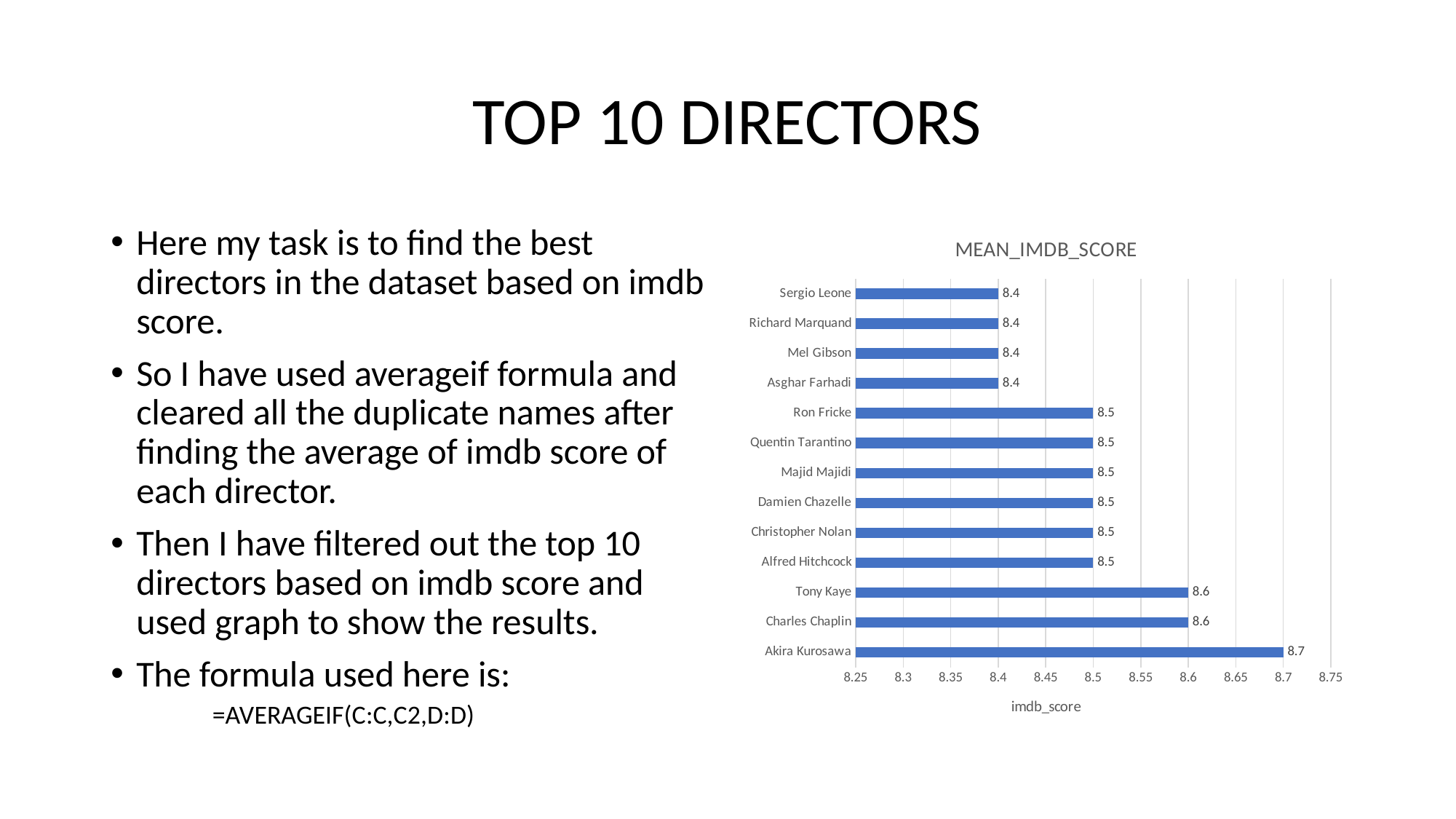

# TOP 10 DIRECTORS
Here my task is to find the best directors in the dataset based on imdb score.
So I have used averageif formula and cleared all the duplicate names after finding the average of imdb score of each director.
Then I have filtered out the top 10 directors based on imdb score and used graph to show the results.
The formula used here is:
=AVERAGEIF(C:C,C2,D:D)

### Chart:

| Category | MEAN_IMDB_SCORE |
|---|---|
| Akira Kurosawa | 8.7 |
| Charles Chaplin | 8.6 |
| Tony Kaye | 8.6 |
| Alfred Hitchcock | 8.5 |
| Christopher Nolan | 8.5 |
| Damien Chazelle | 8.5 |
| Majid Majidi | 8.5 |
| Quentin Tarantino | 8.5 |
| Ron Fricke | 8.5 |
| Asghar Farhadi | 8.4 |
| Mel Gibson | 8.4 |
| Richard Marquand | 8.4 |
| Sergio Leone | 8.4 |